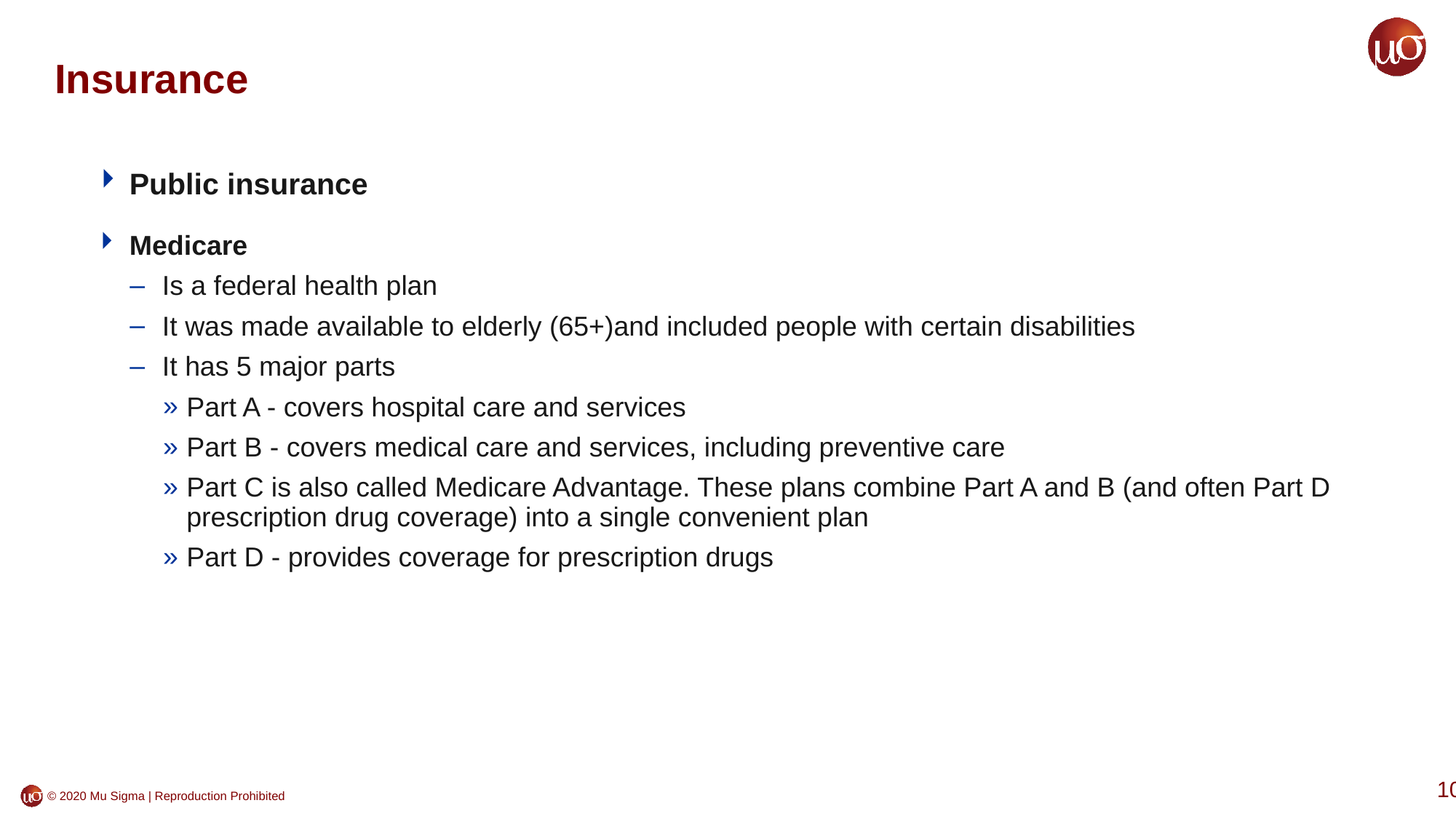

# Insurance
Public insurance
Medicare
Is a federal health plan
It was made available to elderly (65+)and included people with certain disabilities
It has 5 major parts
Part A - covers hospital care and services
Part B - covers medical care and services, including preventive care
Part C is also called Medicare Advantage. These plans combine Part A and B (and often Part D prescription drug coverage) into a single convenient plan
Part D - provides coverage for prescription drugs